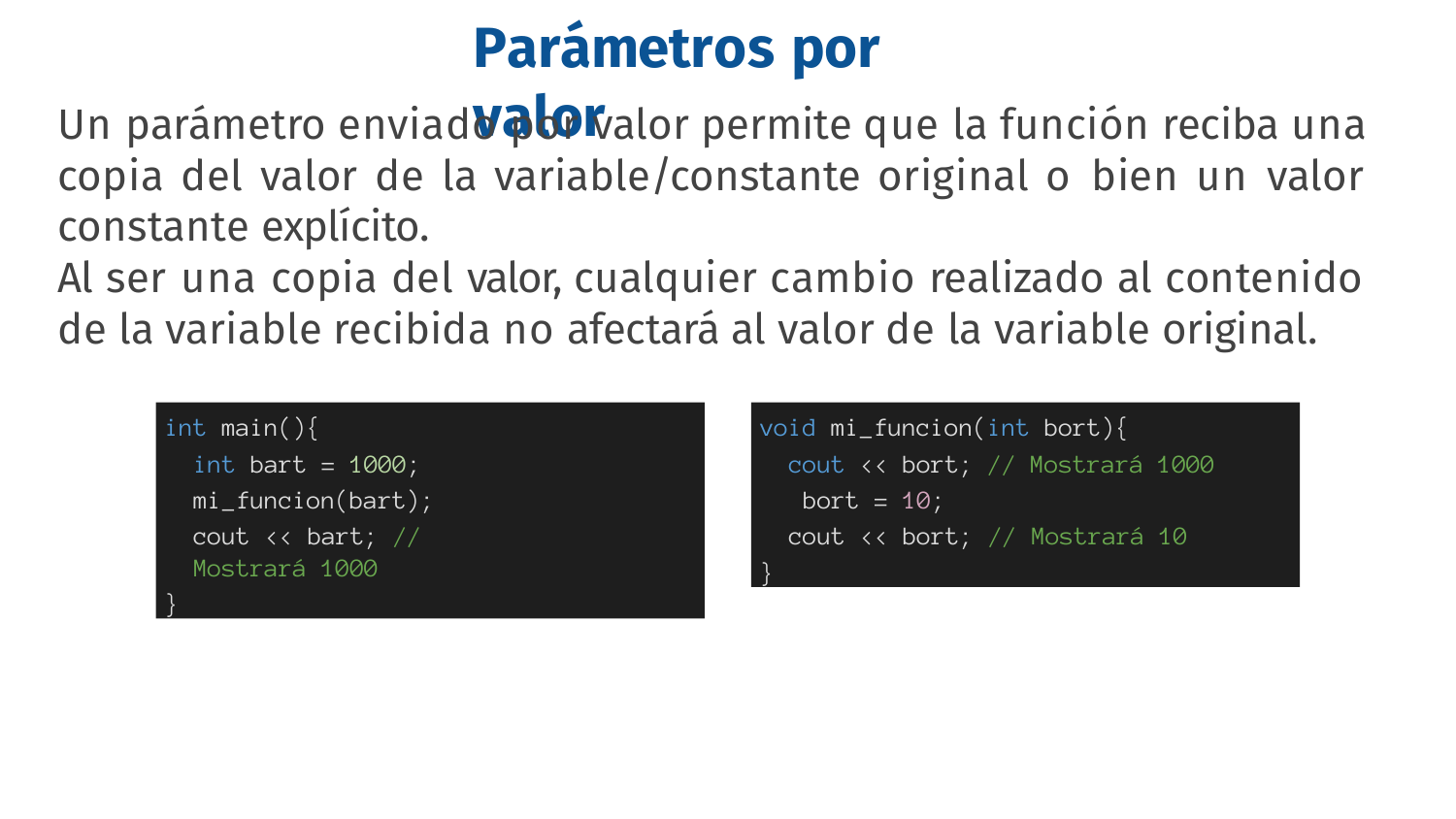

# Parámetros por valor
Un parámetro enviado por valor permite que la función reciba una  copia del valor de la variable/constante original o bien un valor  constante explícito.
Al ser una copia del valor, cualquier cambio realizado al contenido  de la variable recibida no afectará al valor de la variable original.
int main(){
int bart = 1000;  mi_funcion(bart);
cout << bart; // Mostrará 1000
}
void mi_funcion(int bort){
cout << bort; // Mostrará 1000  bort = 10;
cout << bort; // Mostrará 10
}